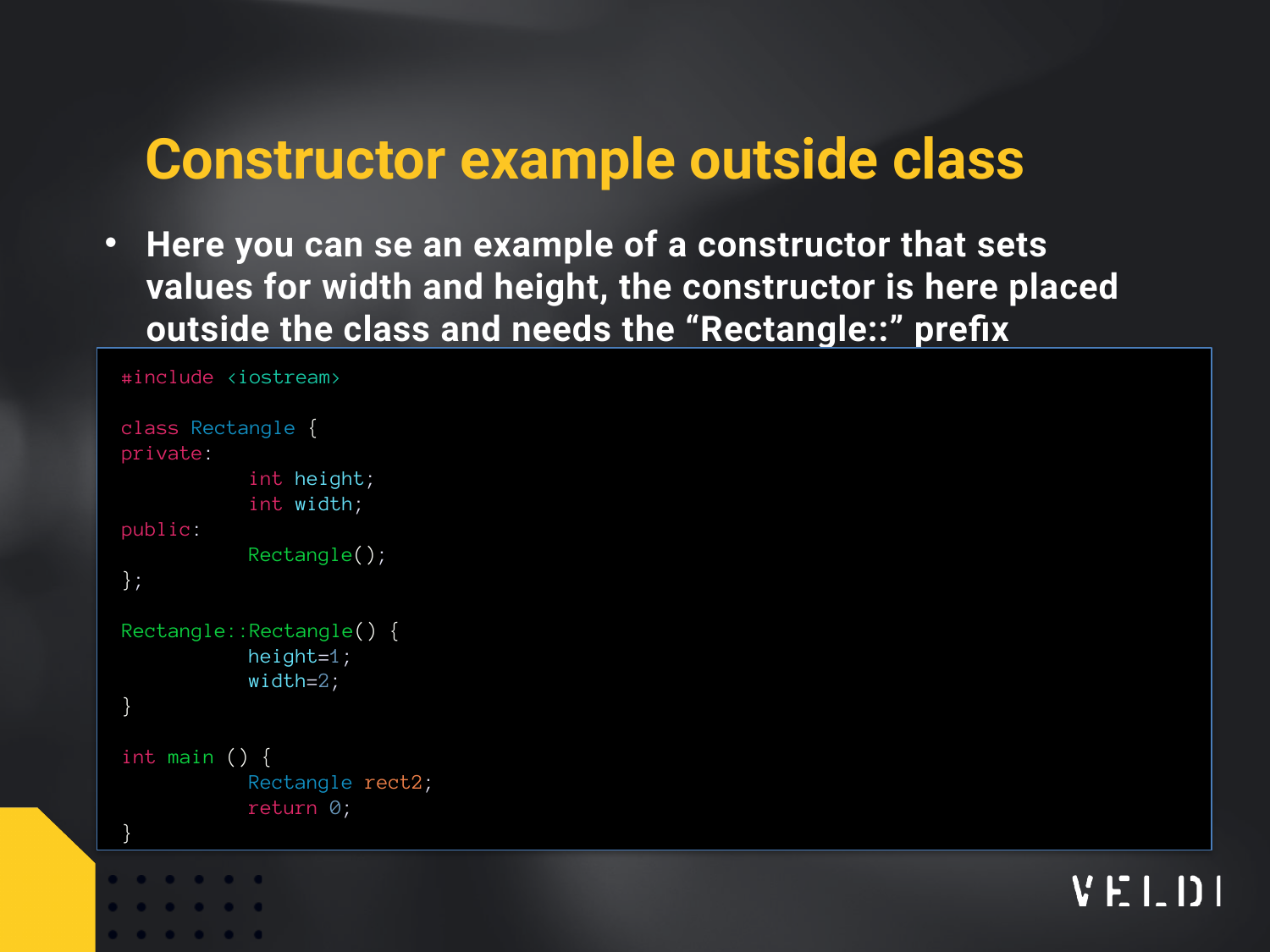

Constructor example outside class
Here you can se an example of a constructor that sets values for width and height, the constructor is here placed outside the class and needs the “Rectangle::” prefix

#include <iostream>

class Rectangle {
private:
	int height;
	int width;
public:
	Rectangle();
};

Rectangle::Rectangle() {
	height=1;
	width=2;
}

int main () {
	Rectangle rect2;
	return 0;
}